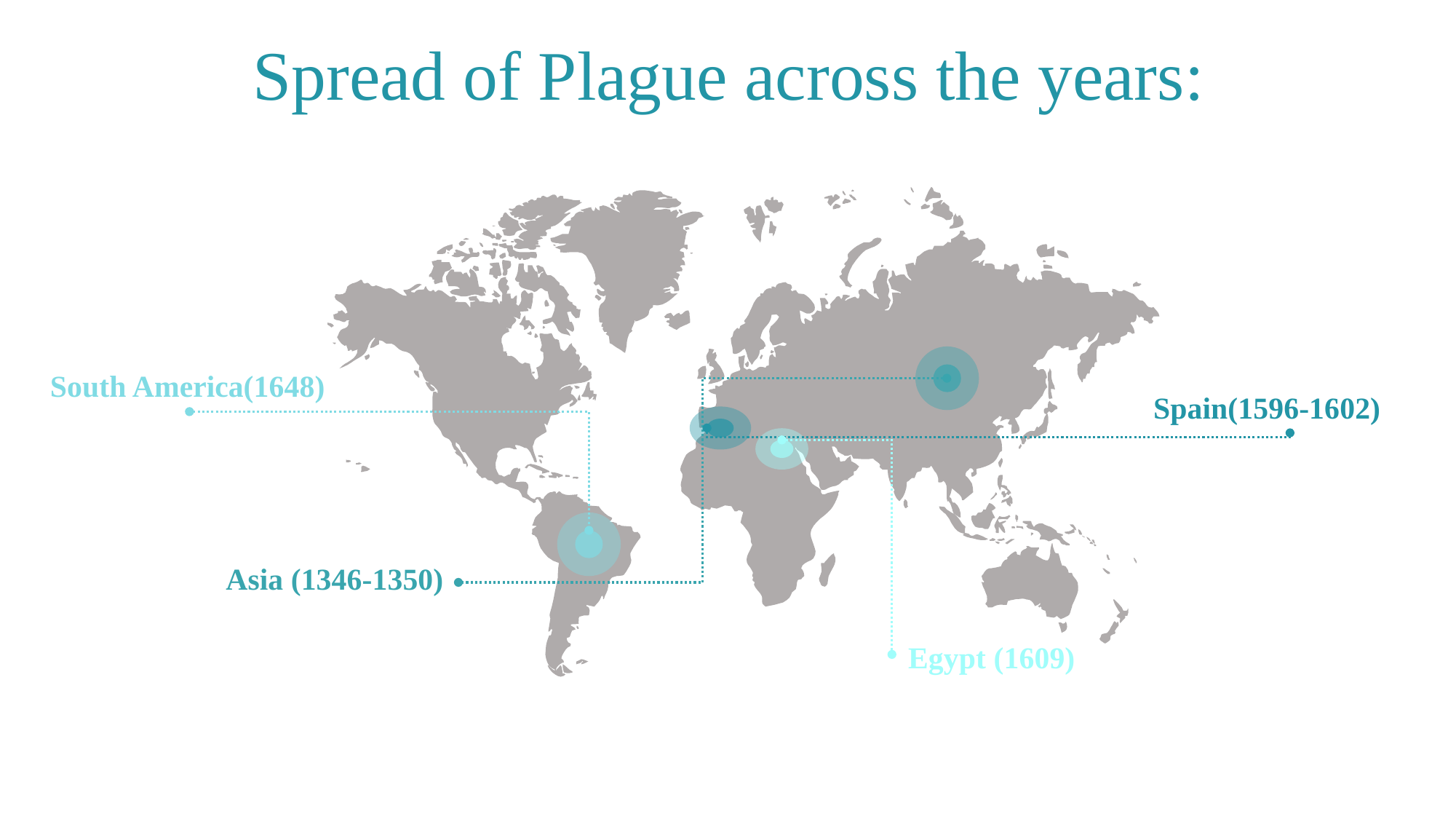

Spread of Plague across the years:

South America(1648)
Spain(1596-1602)

Asia (1346-1350)
Egypt (1609)